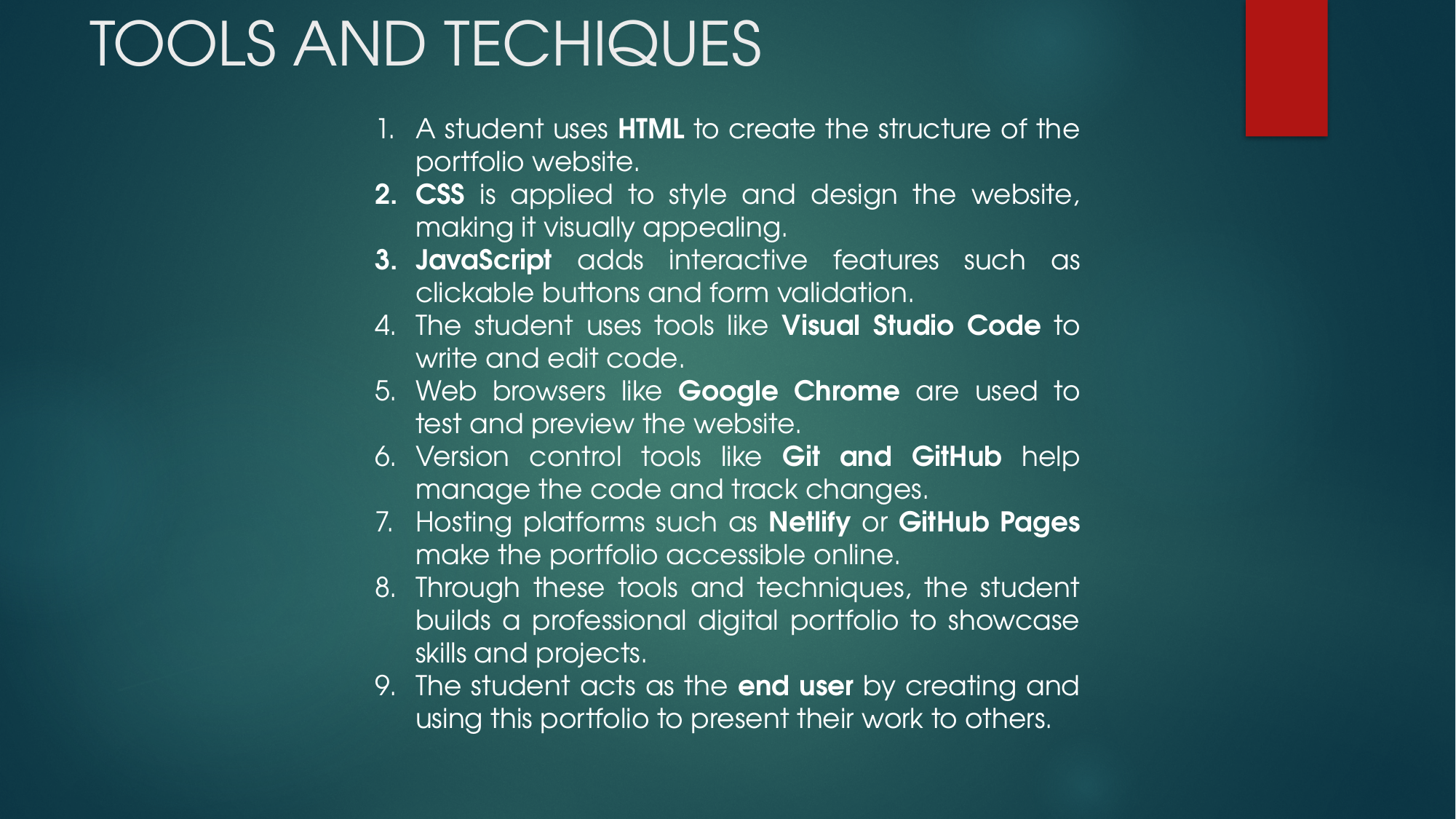

# TOOLS AND TECHIQUES
A student uses HTML to create the structure of the portfolio website.
CSS is applied to style and design the website, making it visually appealing.
JavaScript adds interactive features such as clickable buttons and form validation.
The student uses tools like Visual Studio Code to write and edit code.
Web browsers like Google Chrome are used to test and preview the website.
Version control tools like Git and GitHub help manage the code and track changes.
Hosting platforms such as Netlify or GitHub Pages make the portfolio accessible online.
Through these tools and techniques, the student builds a professional digital portfolio to showcase skills and projects.
The student acts as the end user by creating and using this portfolio to present their work to others.